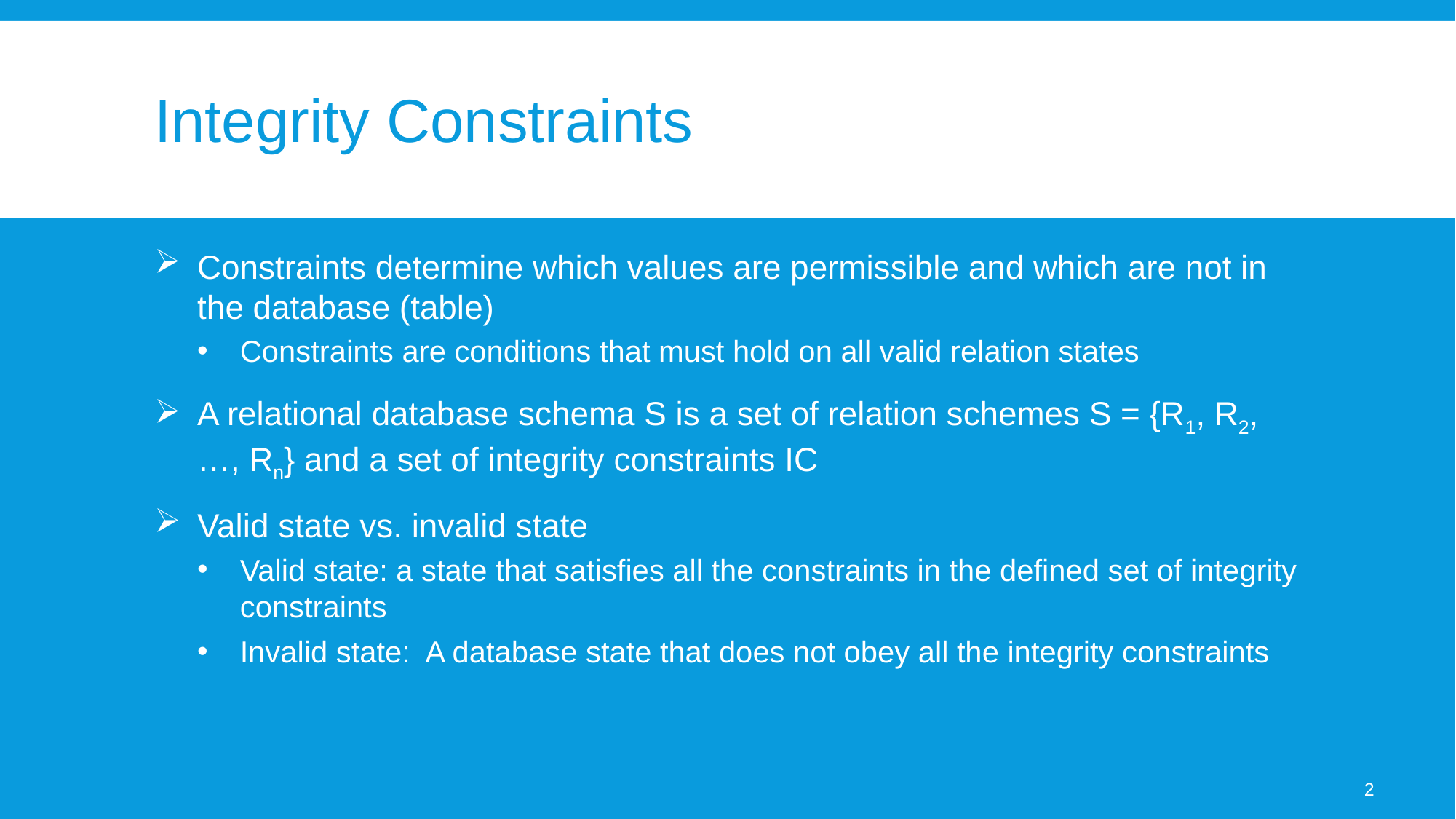

# Integrity Constraints
Constraints determine which values are permissible and which are not in the database (table)
Constraints are conditions that must hold on all valid relation states
A relational database schema S is a set of relation schemes S = {R1, R2, …, Rn} and a set of integrity constraints IC
Valid state vs. invalid state
Valid state: a state that satisfies all the constraints in the defined set of integrity constraints
Invalid state:  A database state that does not obey all the integrity constraints

2